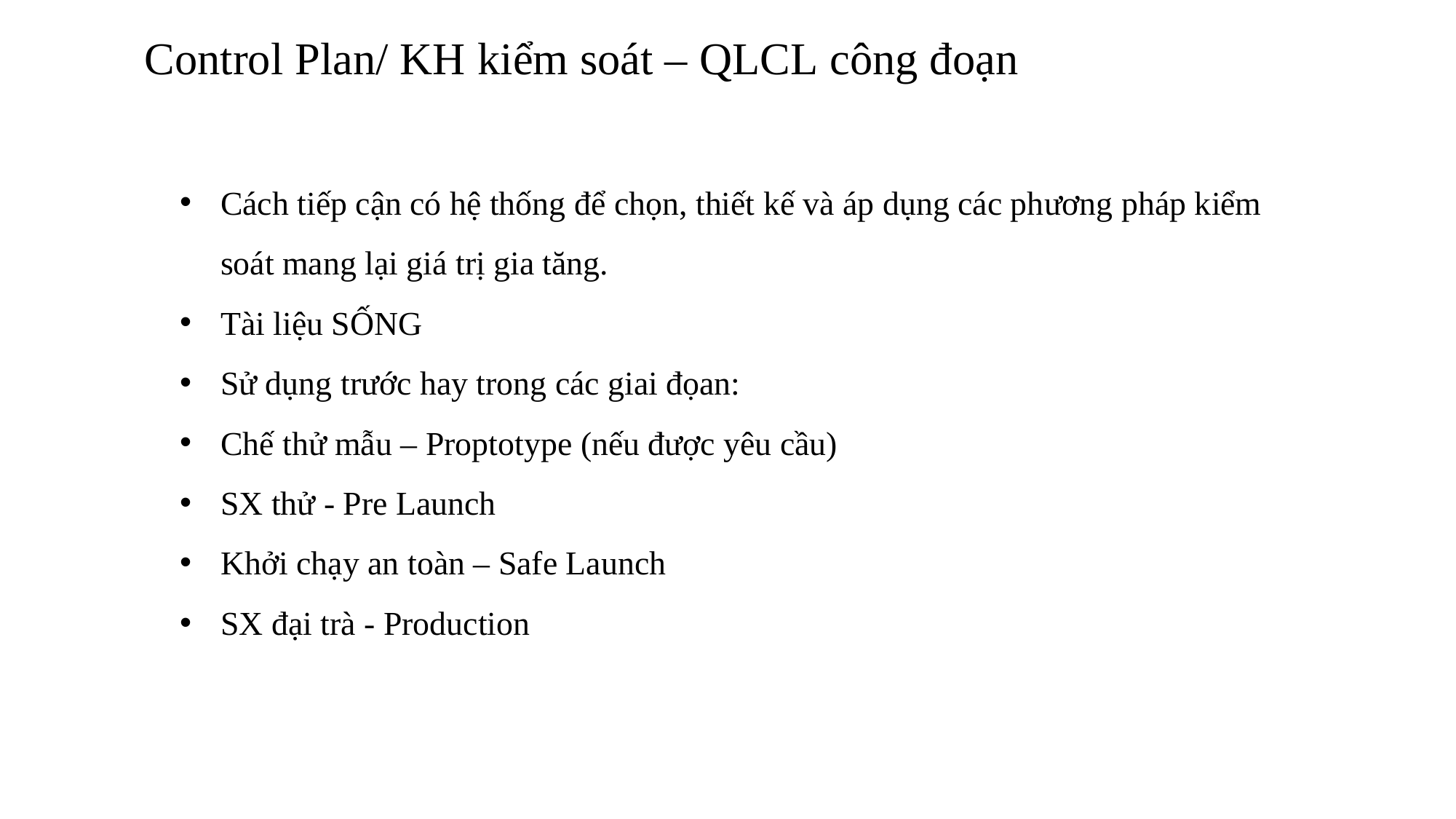

Control Plan/ KH kiểm soát – QLCL công đoạn
Cách tiếp cận có hệ thống để chọn, thiết kế và áp dụng các phương pháp kiểm soát mang lại giá trị gia tăng.
Tài liệu SỐNG
Sử dụng trước hay trong các giai đọan:
Chế thử mẫu – Proptotype (nếu được yêu cầu)
SX thử - Pre Launch
Khởi chạy an toàn – Safe Launch
SX đại trà - Production